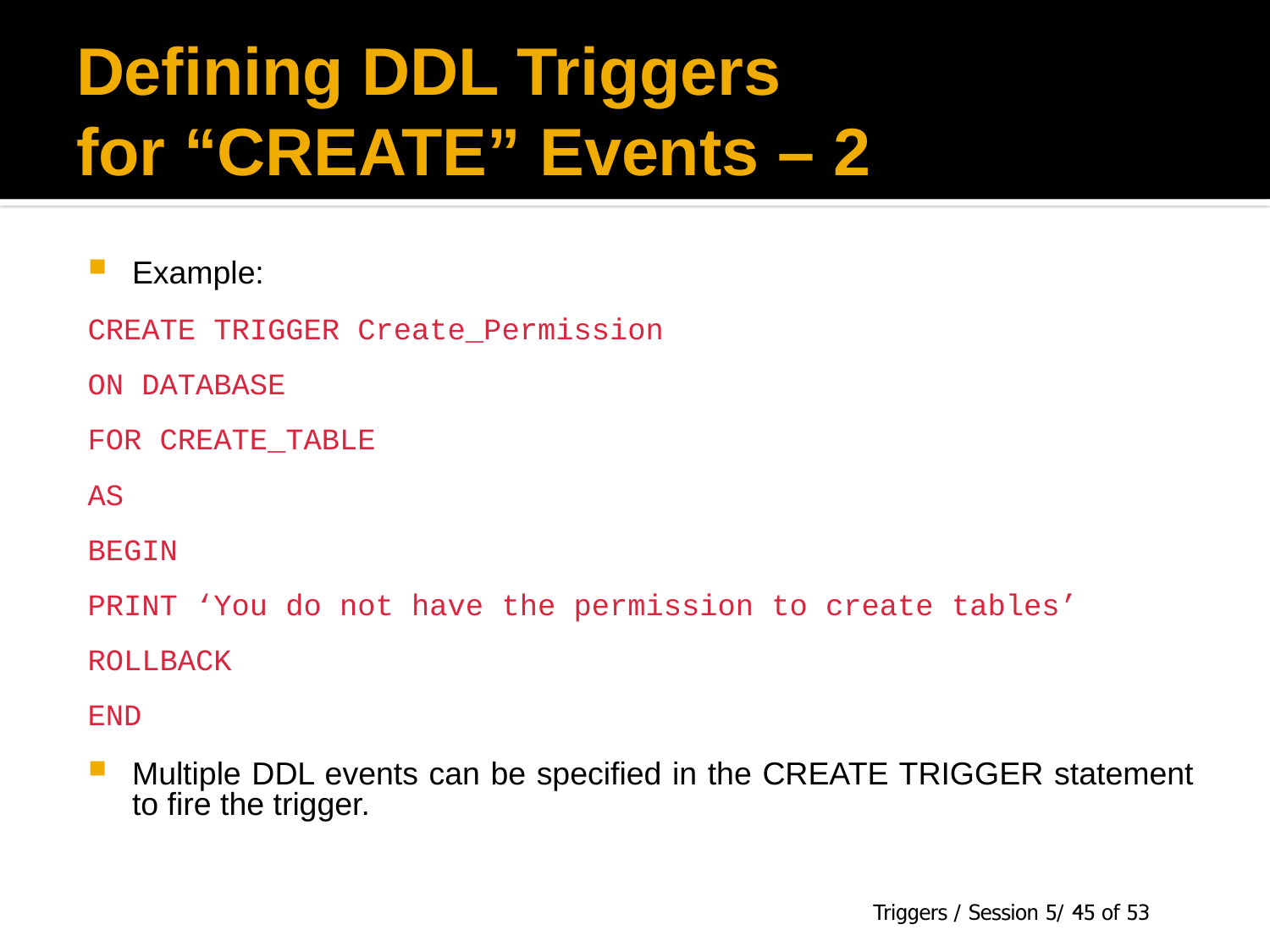

# Defining DDL Triggers for “CREATE” Events – 2
Example:
CREATE TRIGGER Create_Permission
ON DATABASE
FOR CREATE_TABLE
AS
BEGIN
PRINT ‘You do not have the permission to create tables’
ROLLBACK
END
Multiple DDL events can be specified in the CREATE TRIGGER statement to fire the trigger.